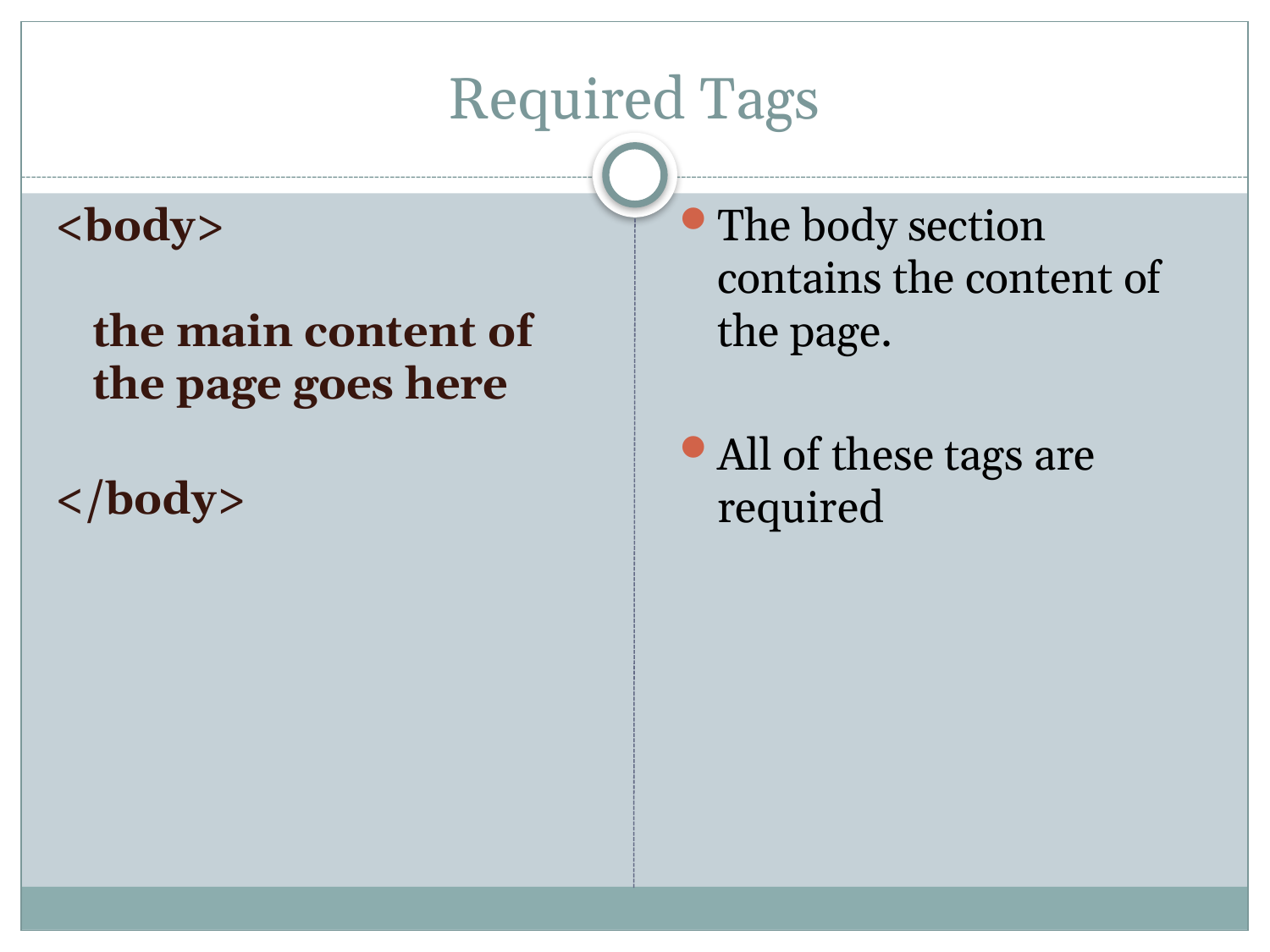

# Required Tags
<body>
the main content of the page goes here
</body>
The body section contains the content of the page.

All of these tags are required